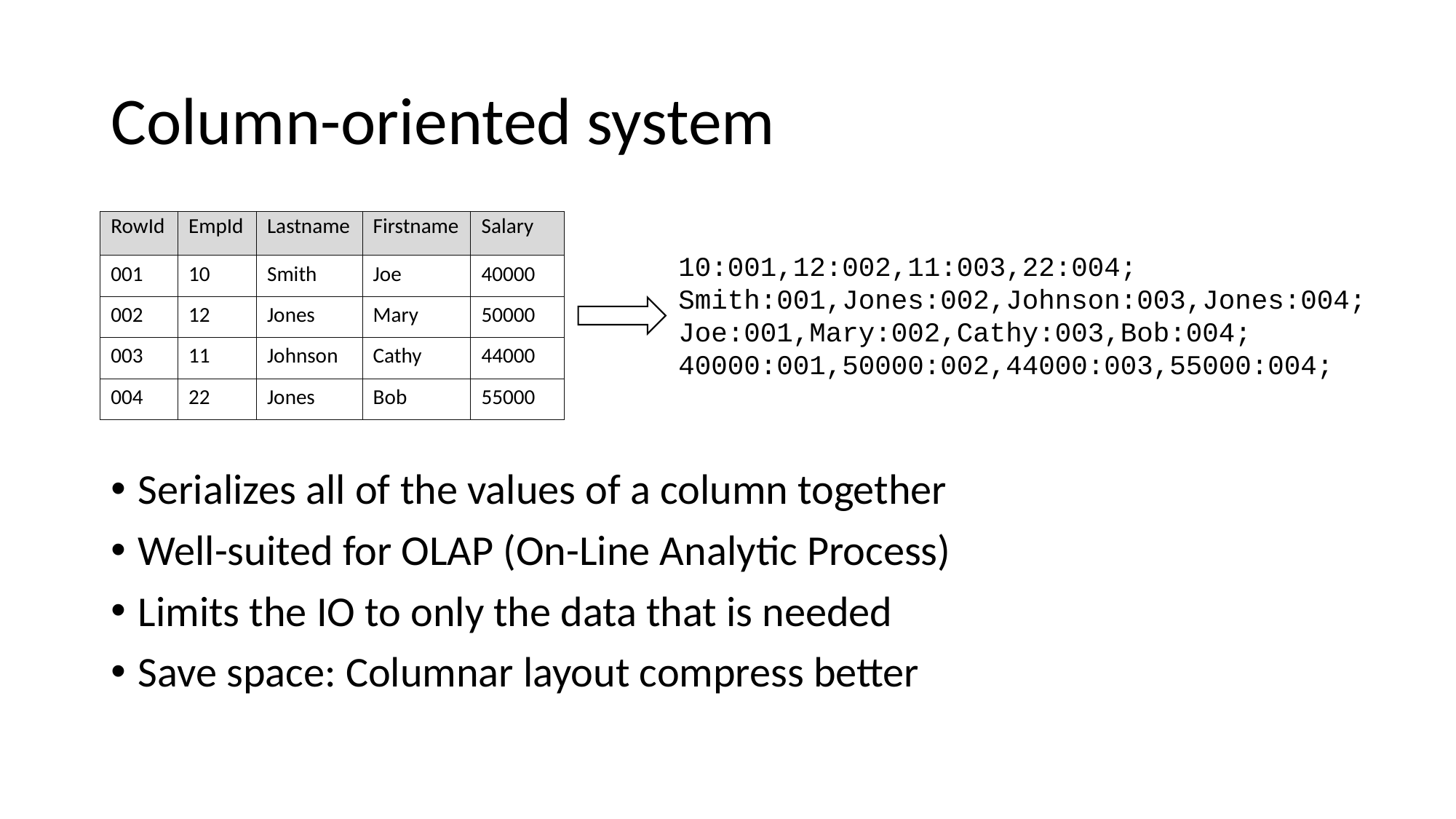

# Column-oriented system
| RowId | EmpId | Lastname | Firstname | Salary |
| --- | --- | --- | --- | --- |
| 001 | 10 | Smith | Joe | 40000 |
| 002 | 12 | Jones | Mary | 50000 |
| 003 | 11 | Johnson | Cathy | 44000 |
| 004 | 22 | Jones | Bob | 55000 |
10:001,12:002,11:003,22:004;
Smith:001,Jones:002,Johnson:003,Jones:004;
Joe:001,Mary:002,Cathy:003,Bob:004;
40000:001,50000:002,44000:003,55000:004;

Serializes all of the values of a column together
Well-suited for OLAP (On-Line Analytic Process)
Limits the IO to only the data that is needed
Save space: Columnar layout compress better